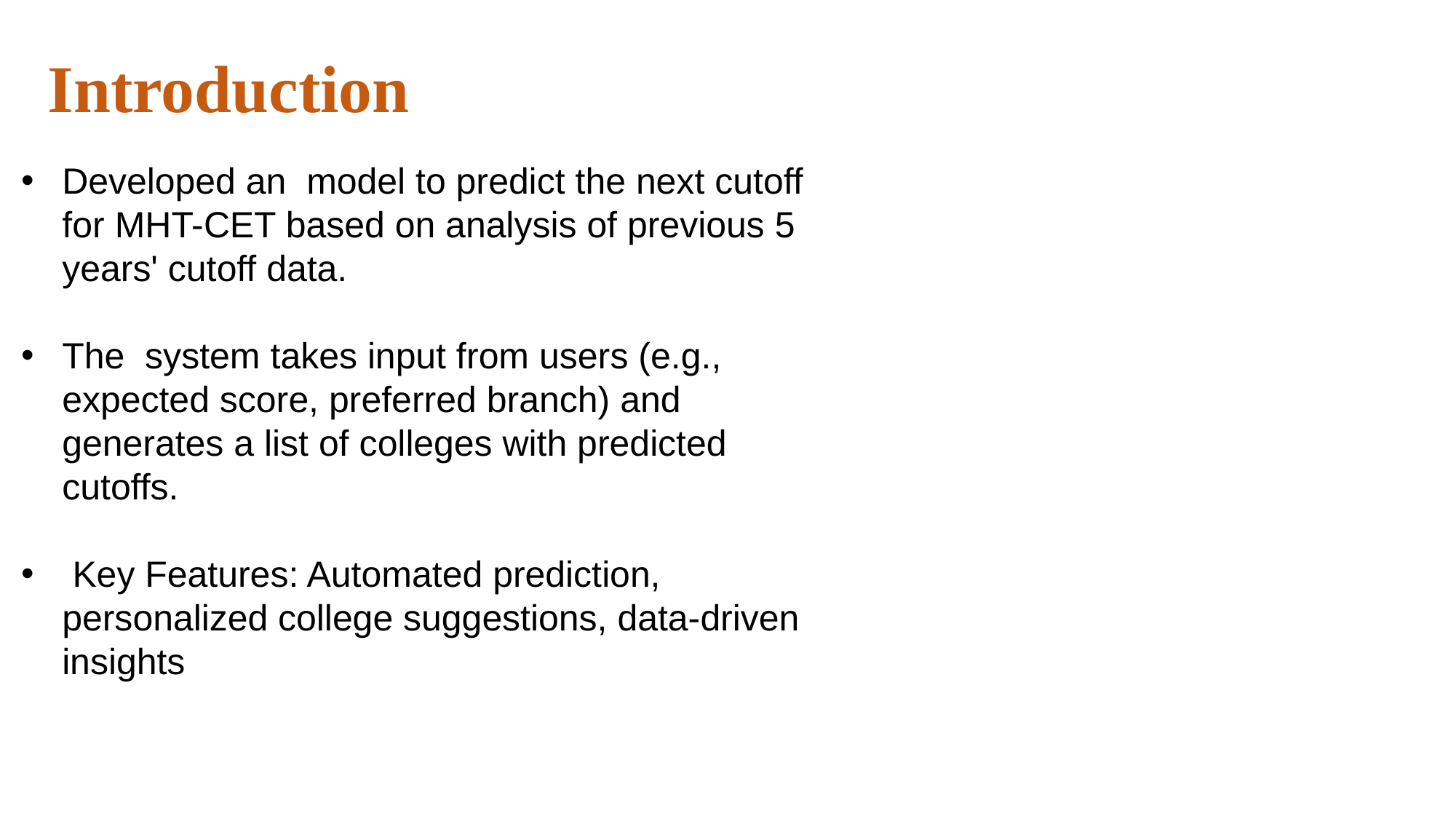

# Introduction
Developed an  model to predict the next cutoff for MHT-CET based on analysis of previous 5 years' cutoff data.

The  system takes input from users (e.g., expected score, preferred branch) and generates a list of colleges with predicted cutoffs.

 Key Features: Automated prediction, personalized college suggestions, data-driven insights